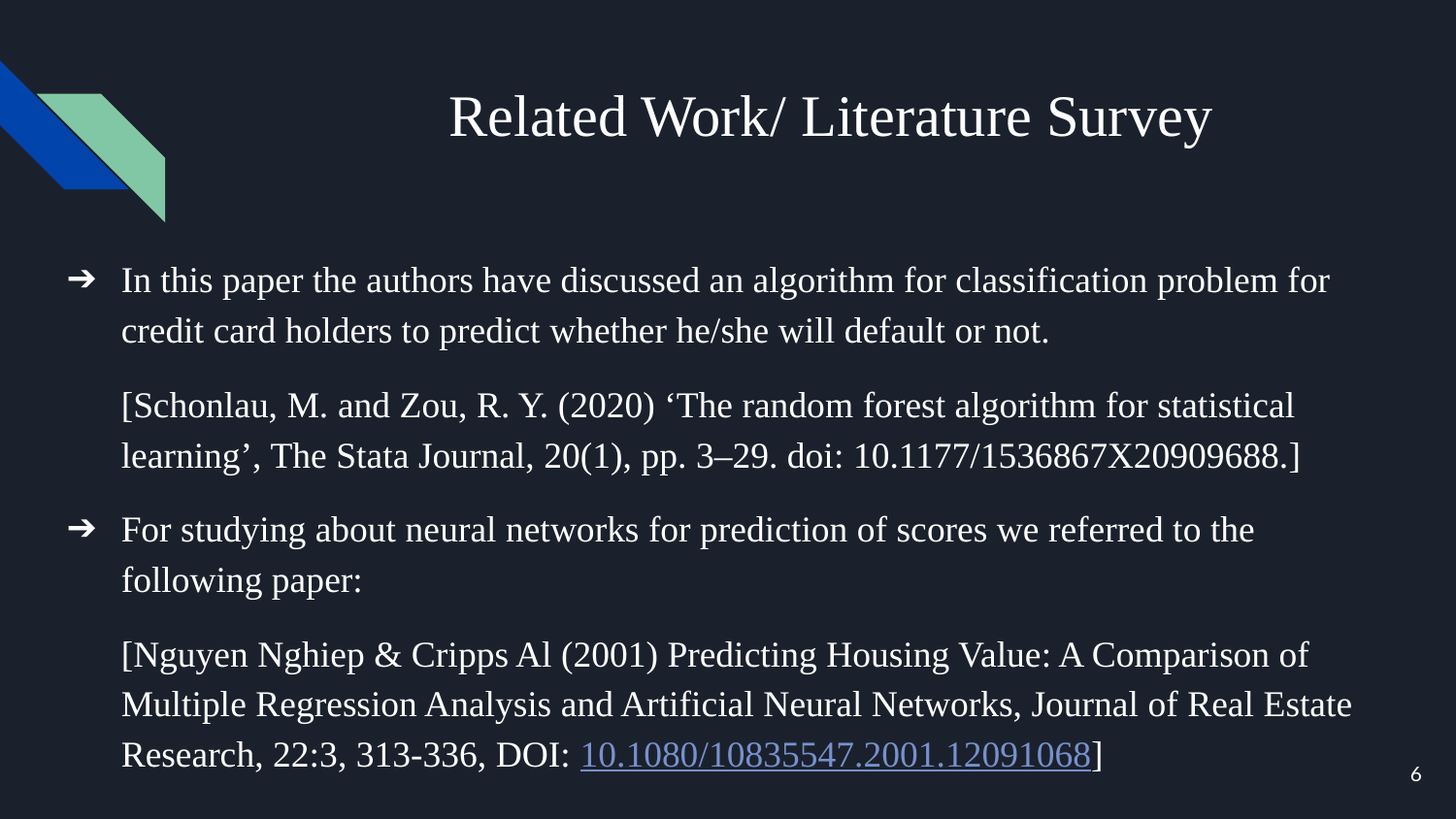

# Related Work/ Literature Survey

In this paper the authors have discussed an algorithm for classification problem for credit card holders to predict whether he/she will default or not.
[Schonlau, M. and Zou, R. Y. (2020) ‘The random forest algorithm for statistical learning’, The Stata Journal, 20(1), pp. 3–29. doi: 10.1177/1536867X20909688.]
For studying about neural networks for prediction of scores we referred to the following paper:
[Nguyen Nghiep & Cripps Al (2001) Predicting Housing Value: A Comparison of Multiple Regression Analysis and Artificial Neural Networks, Journal of Real Estate Research, 22:3, 313-336, DOI: 10.1080/10835547.2001.12091068]

6